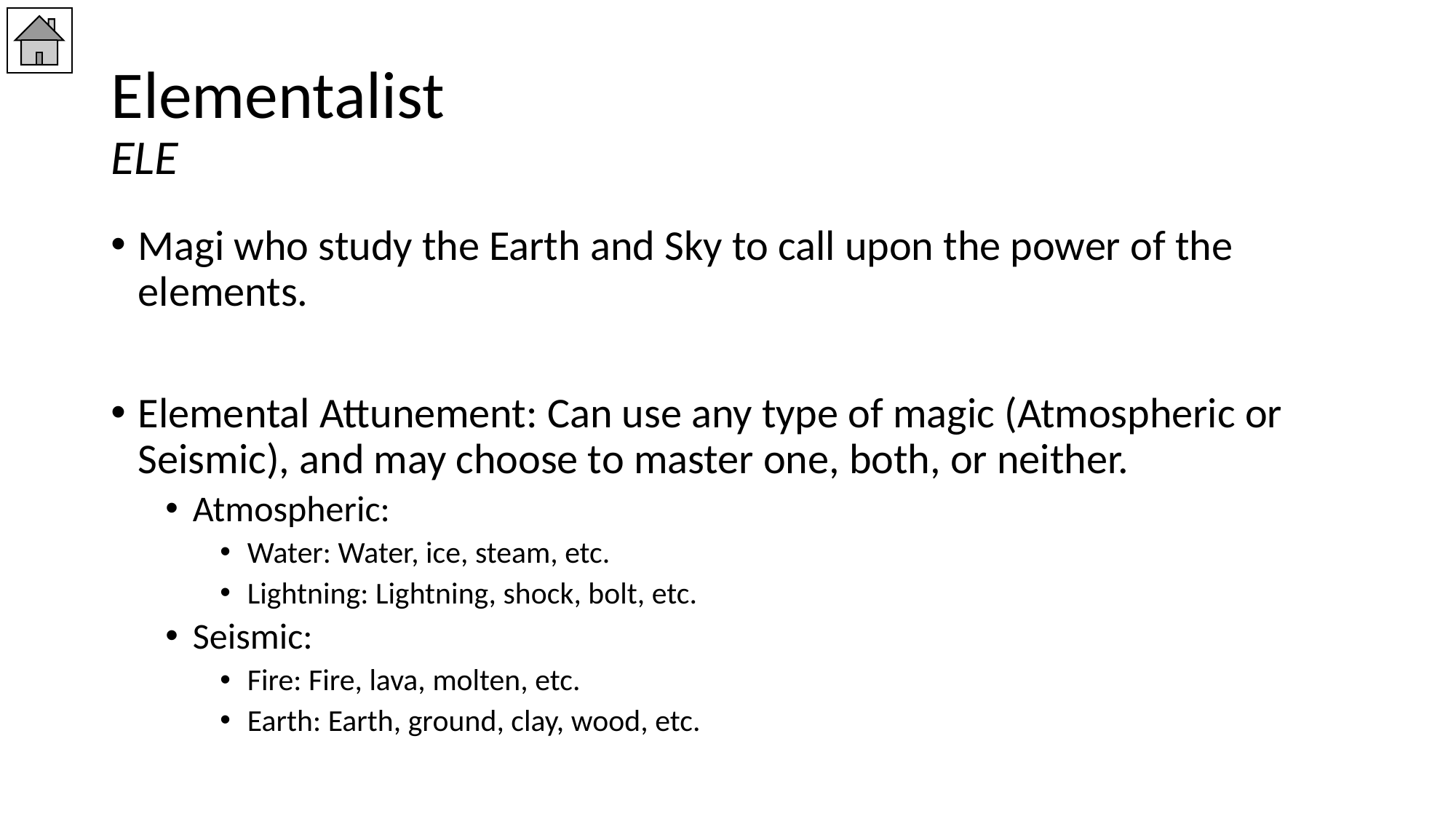

# Elementalist ELE
Magi who study the Earth and Sky to call upon the power of the elements.

Elemental Attunement: Can use any type of magic (Atmospheric or Seismic), and may choose to master one, both, or neither.
Atmospheric:
Water: Water, ice, steam, etc.
Lightning: Lightning, shock, bolt, etc.
Seismic:
Fire: Fire, lava, molten, etc.
Earth: Earth, ground, clay, wood, etc.